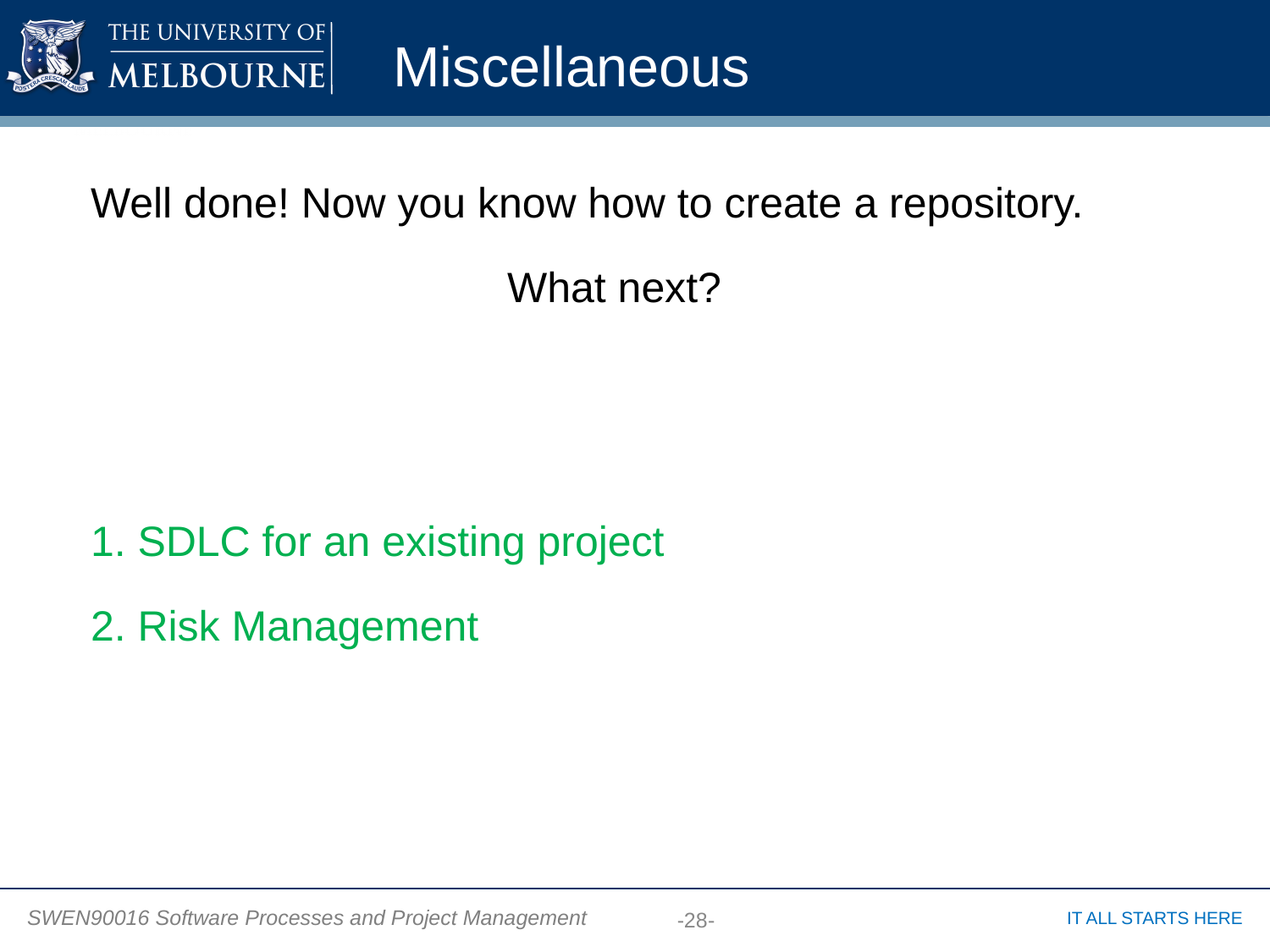

# Miscellaneous
Well done! Now you know how to create a repository.
What next?

1. SDLC for an existing project
2. Risk Management

-28-